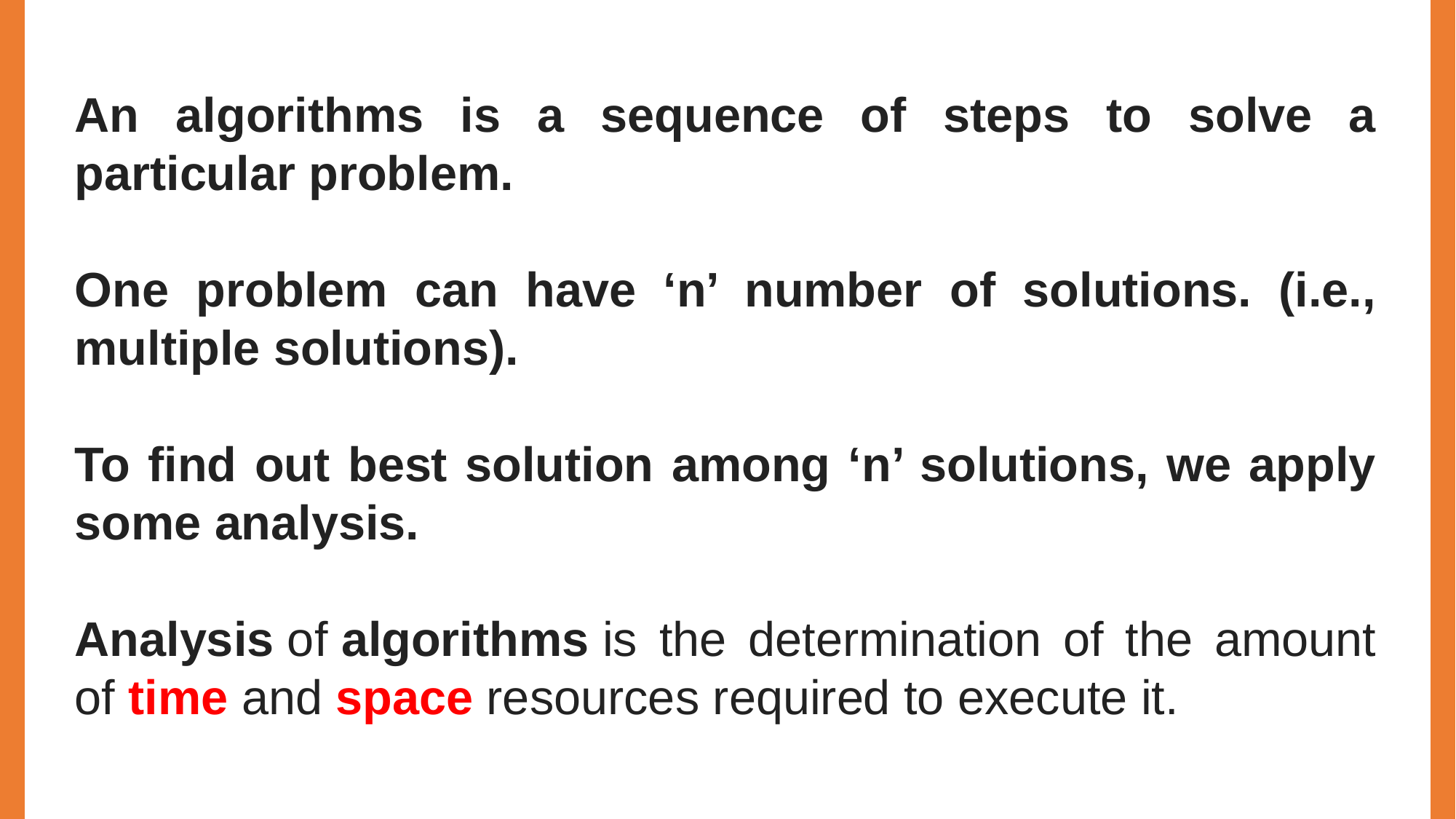

An algorithms is a sequence of steps to solve a particular problem.

One problem can have ‘n’ number of solutions. (i.e., multiple solutions).

To find out best solution among ‘n’ solutions, we apply some analysis.

Analysis of algorithms is the determination of the amount of time and space resources required to execute it.